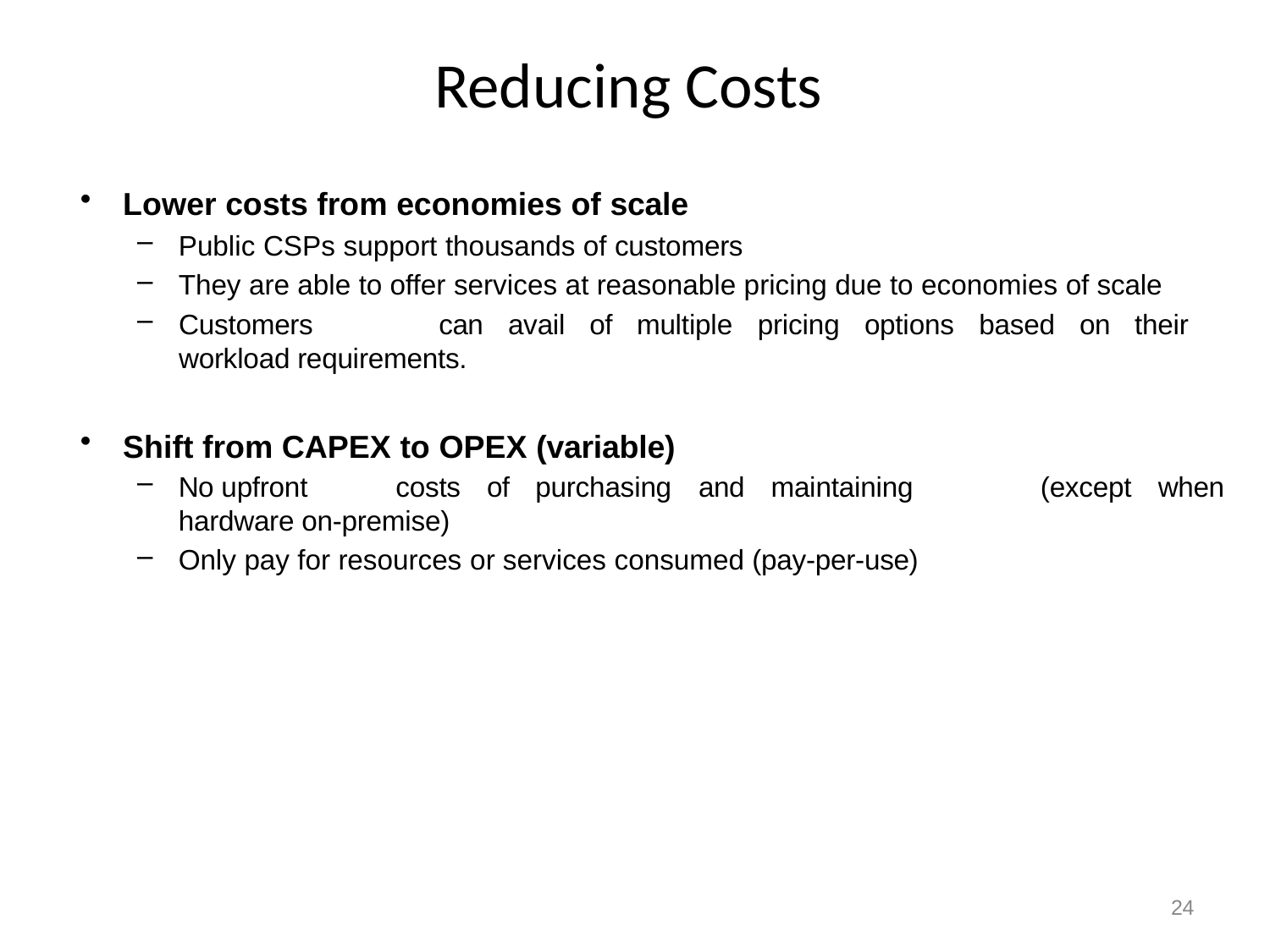

# Reducing Costs
Lower costs from economies of scale
Public CSPs support thousands of customers
They are able to offer services at reasonable pricing due to economies of scale
Customers	can	avail	of	multiple	pricing	options	based	on	their	workload requirements.

Shift from CAPEX to OPEX (variable)
No	upfront	costs	of	purchasing	and	maintaining	hardware on-premise)
Only pay for resources or services consumed (pay-per-use)
(except
when
24